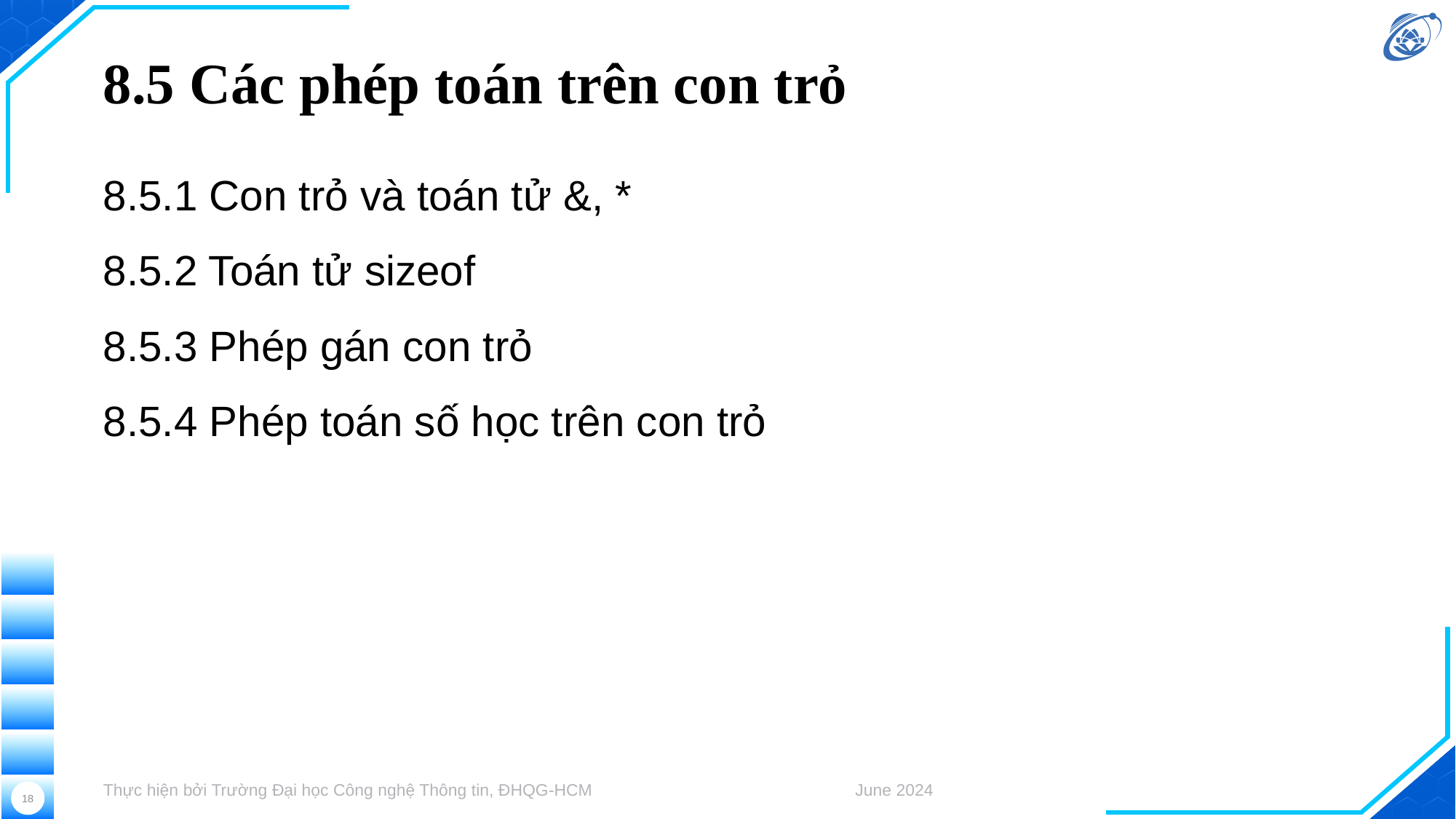

# 8.5 Các phép toán trên con trỏ
8.5.1 Con trỏ và toán tử &, *
8.5.2 Toán tử sizeof
8.5.3 Phép gán con trỏ
8.5.4 Phép toán số học trên con trỏ
Thực hiện bởi Trường Đại học Công nghệ Thông tin, ĐHQG-HCM
June 2024
18